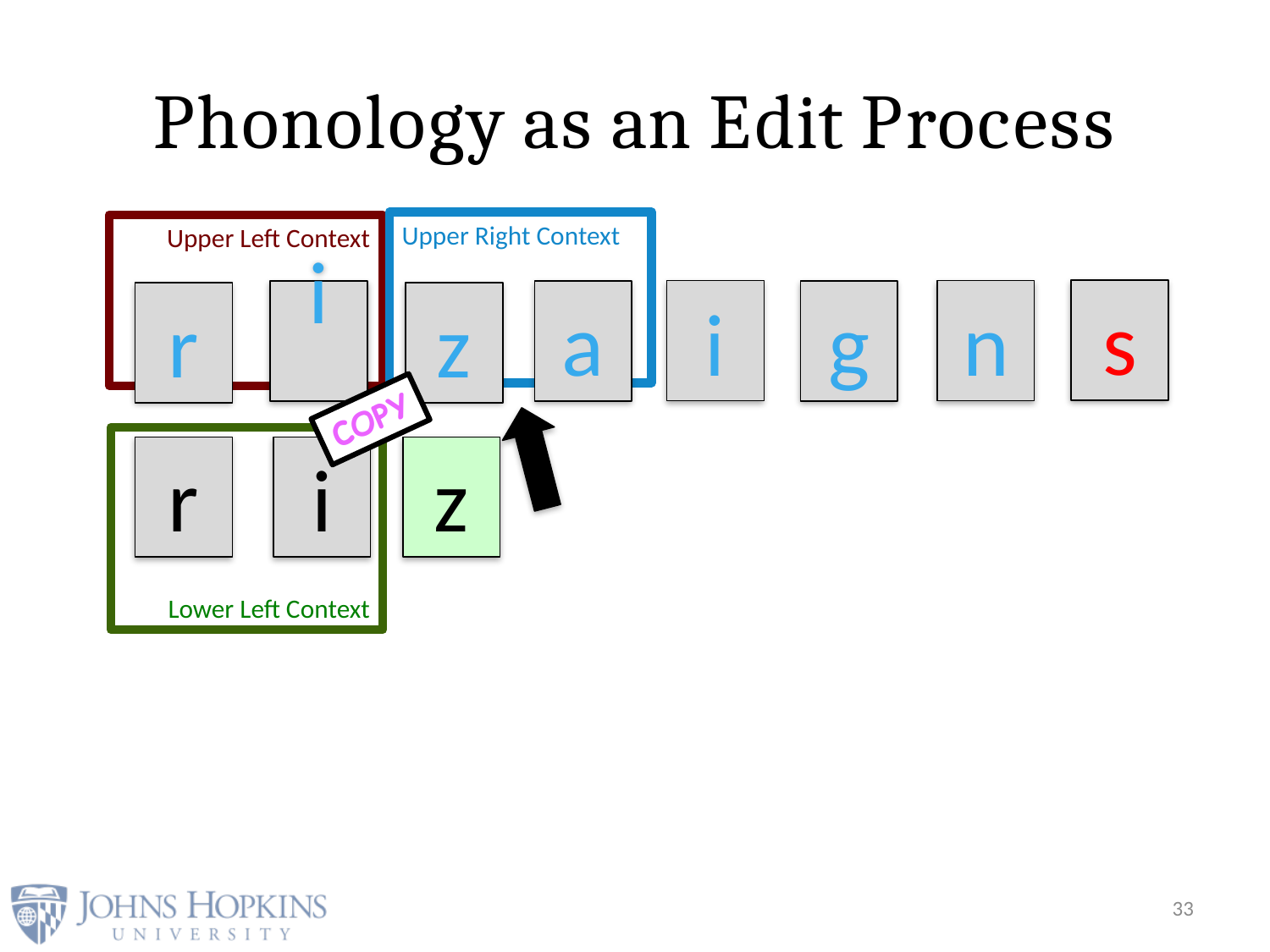

# Phonology as an Edit Process
Upper Right Context

Upper Left Context

s
i
n
i
a
g
r
z
COPY

Lower Left Context
r
i
z
33